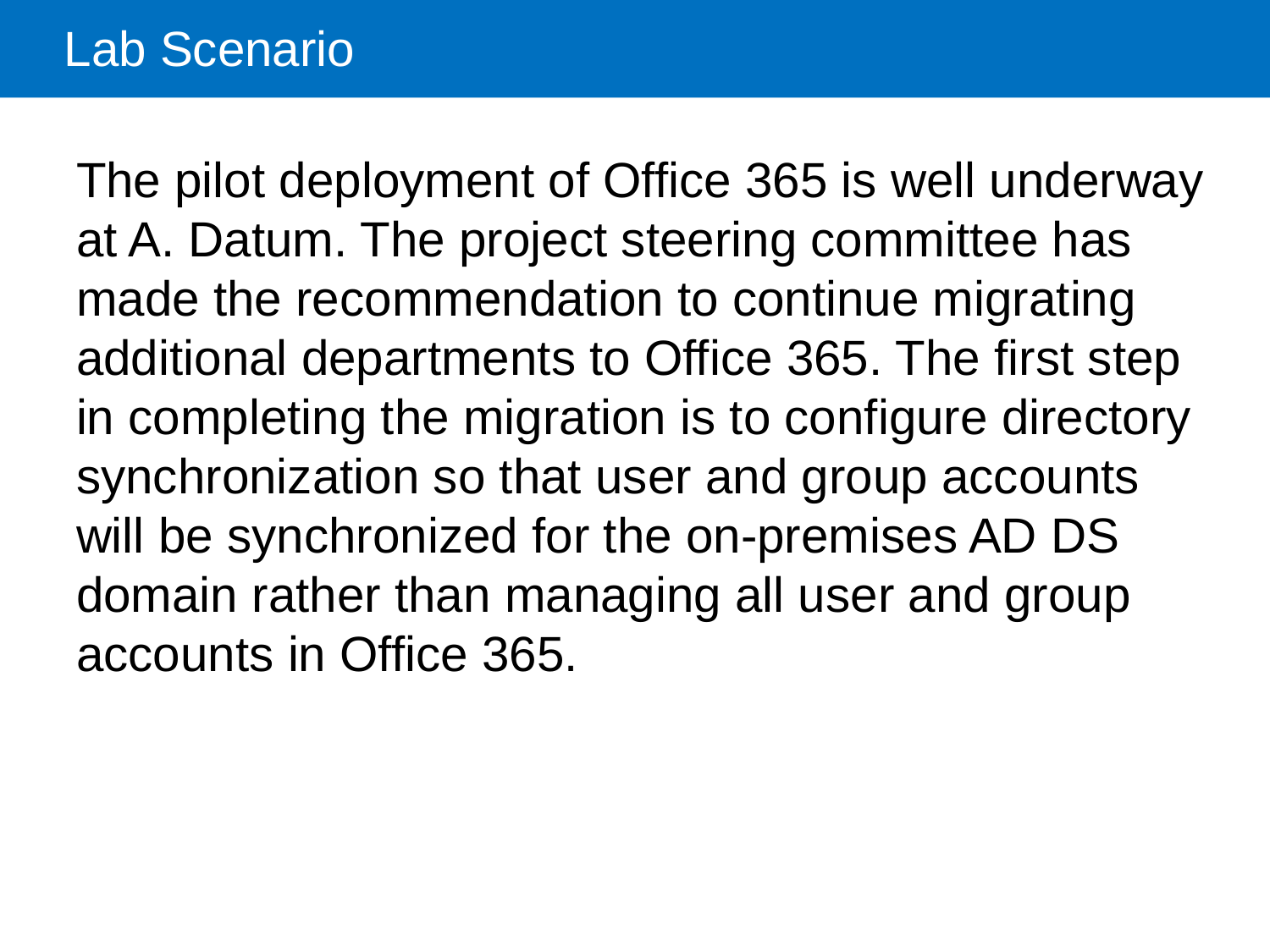

# Lab Scenario
The pilot deployment of Office 365 is well underway at A. Datum. The project steering committee has made the recommendation to continue migrating additional departments to Office 365. The first step in completing the migration is to configure directory synchronization so that user and group accounts will be synchronized for the on-premises AD DS domain rather than managing all user and group accounts in Office 365.